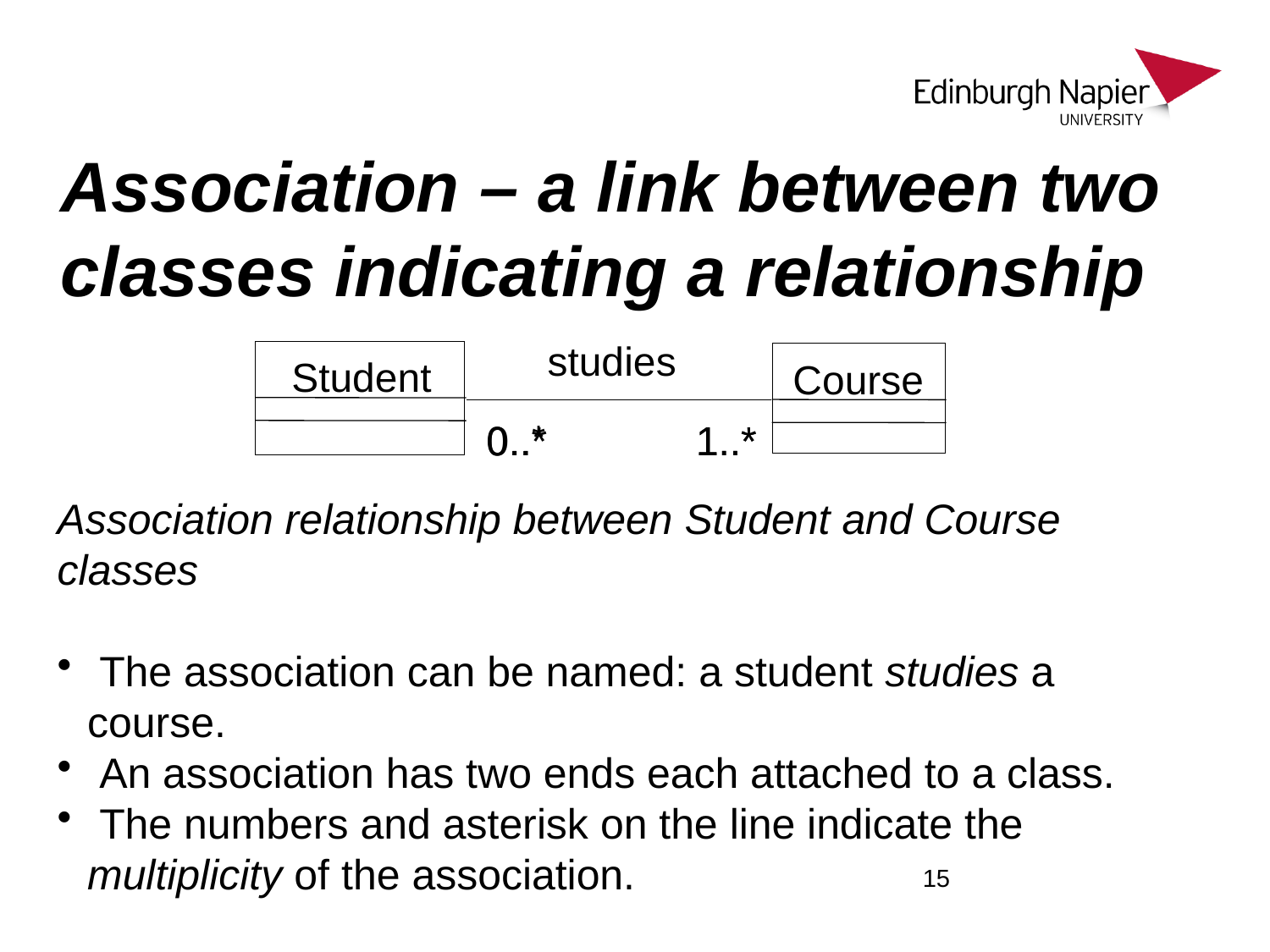

# Association – a link between two classes indicating a relationship

studies

Student
Course

0..*
0..*
1..*
1..*

Association relationship between Student and Course classes

 The association can be named: a student studies a course.
 An association has two ends each attached to a class.
 The numbers and asterisk on the line indicate the multiplicity of the association.

15